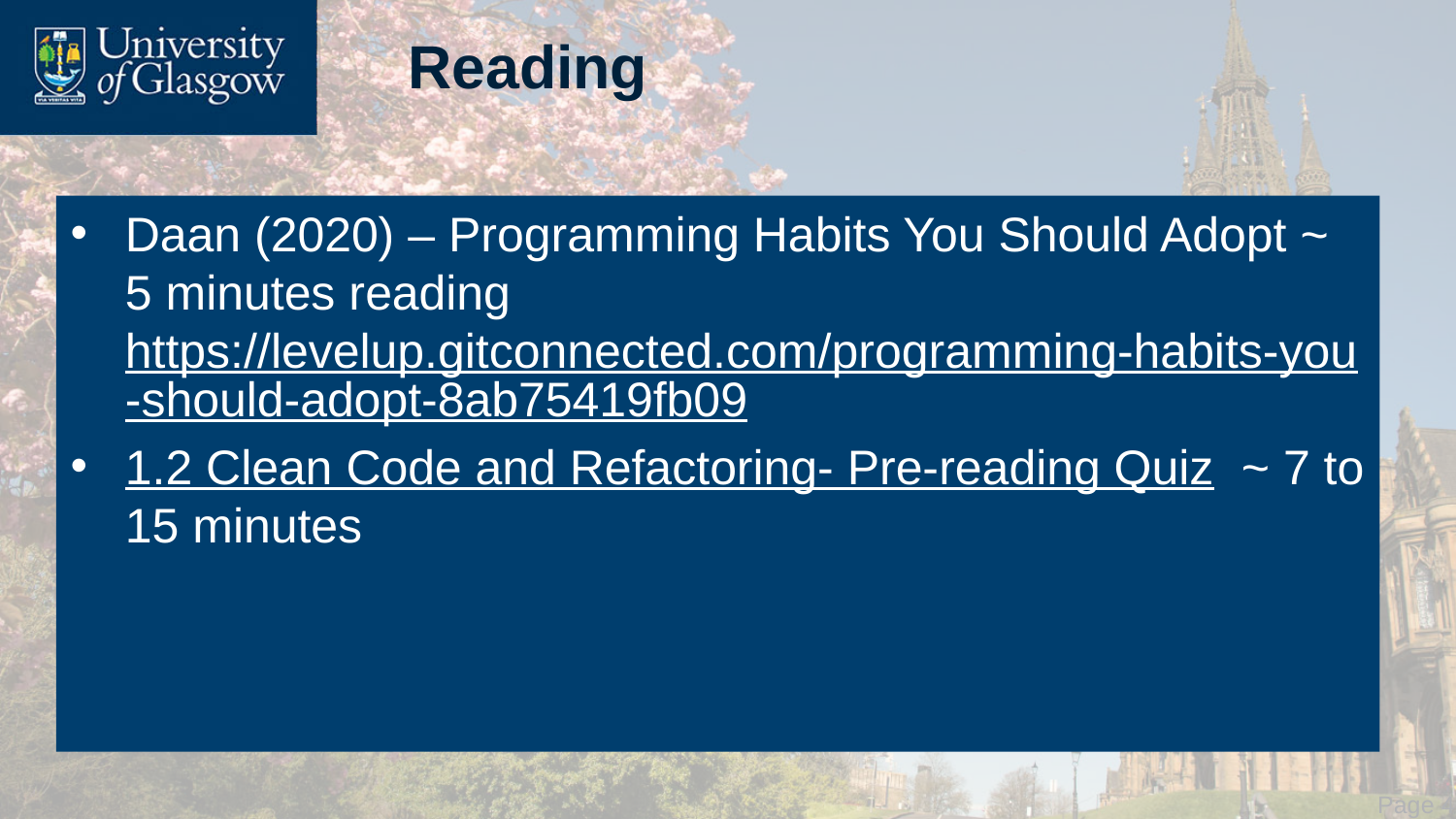

# Reading
Daan (2020) – Programming Habits You Should Adopt ~ 5 minutes reading https://levelup.gitconnected.com/programming-habits-you-should-adopt-8ab75419fb09
1.2 Clean Code and Refactoring- Pre-reading Quiz  ~ 7 to 15 minutes

 Page 42